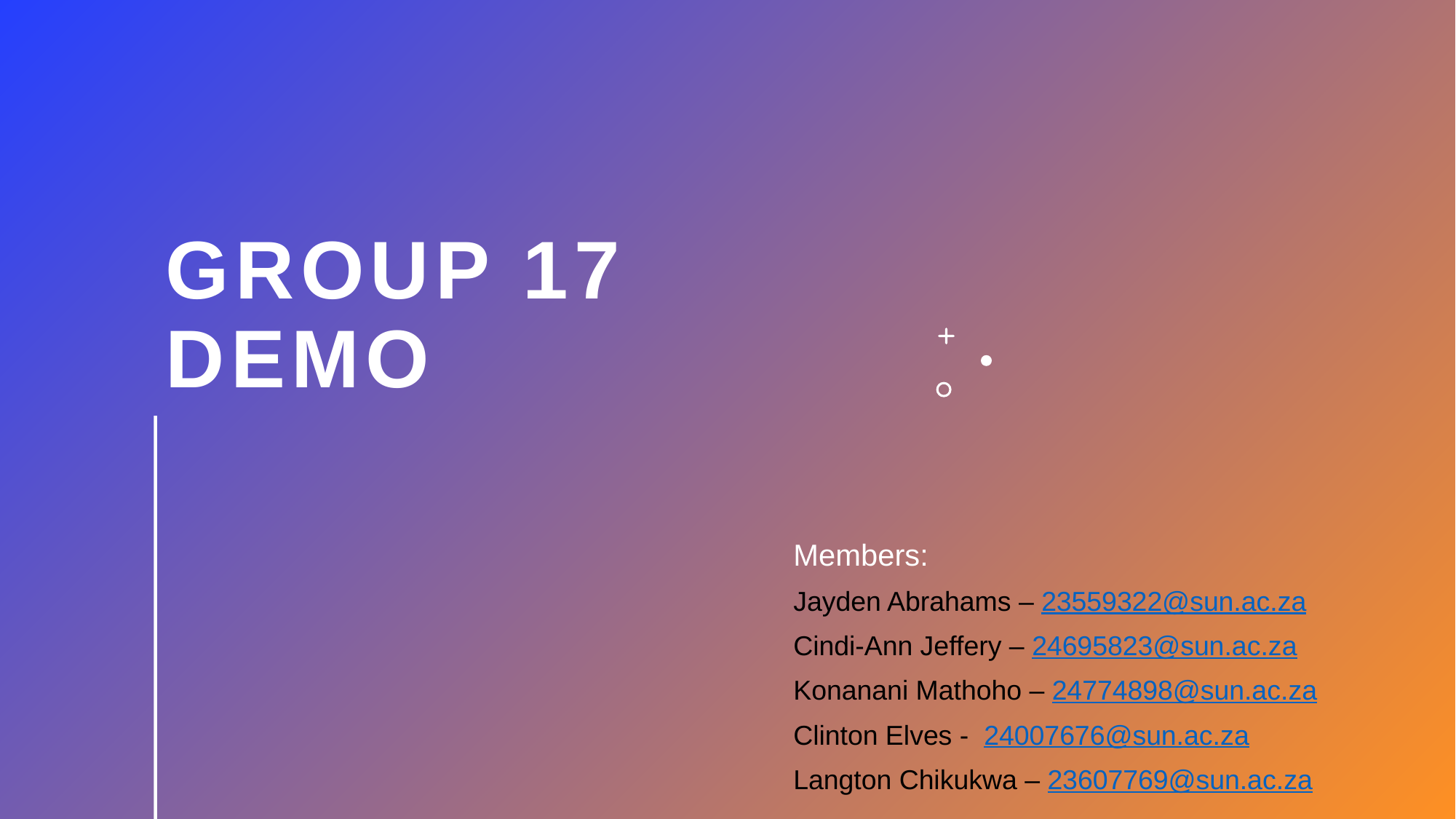

# Group 17 demo
Members:
Jayden Abrahams – 23559322@sun.ac.za
Cindi-Ann Jeffery – 24695823@sun.ac.za
Konanani Mathoho – 24774898@sun.ac.za
Clinton Elves -  24007676@sun.ac.za
Langton Chikukwa – 23607769@sun.ac.za